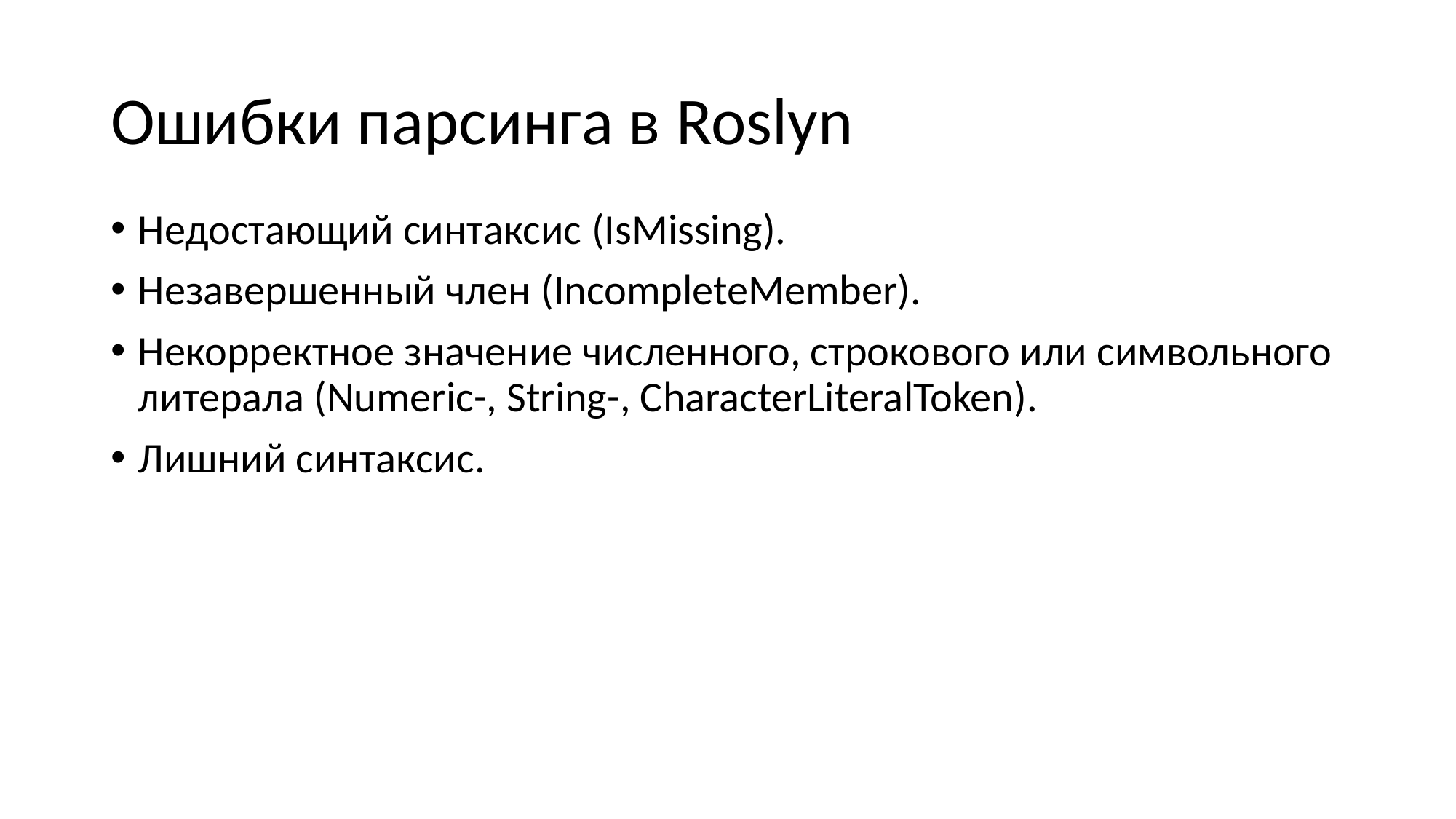

# Ошибки парсинга в Roslyn
Недостающий синтаксис (IsMissing).
Незавершенный член (IncompleteMember).
Некорректное значение численного, строкового или символьного литерала (Numeric-, String-, CharacterLiteralToken).
Лишний синтаксис.